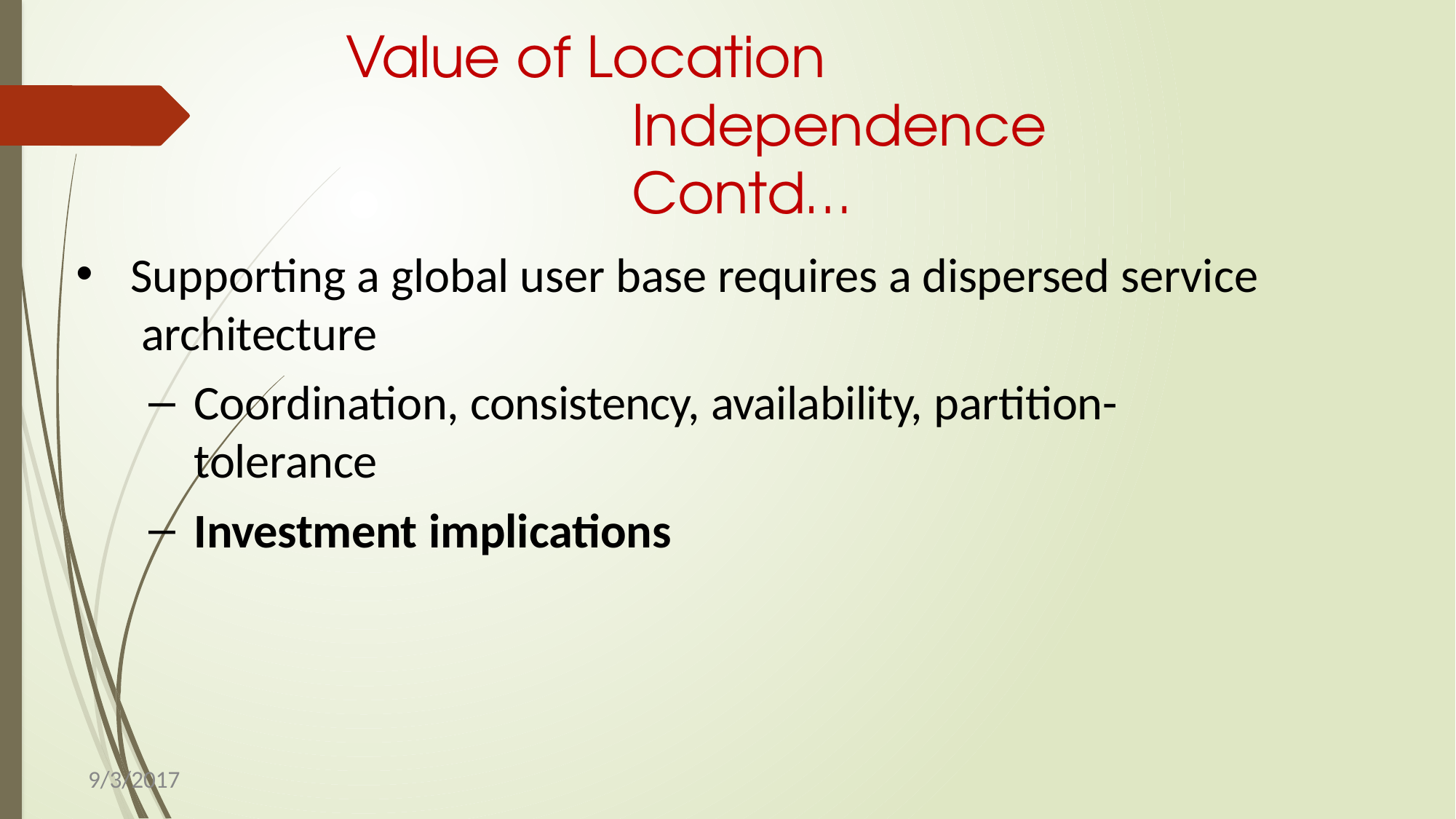

# Value of Location Independence  Contd…
Supporting a global user base requires a dispersed service  architecture
Coordination, consistency, availability, partition-tolerance
Investment implications
9/3/2017
10